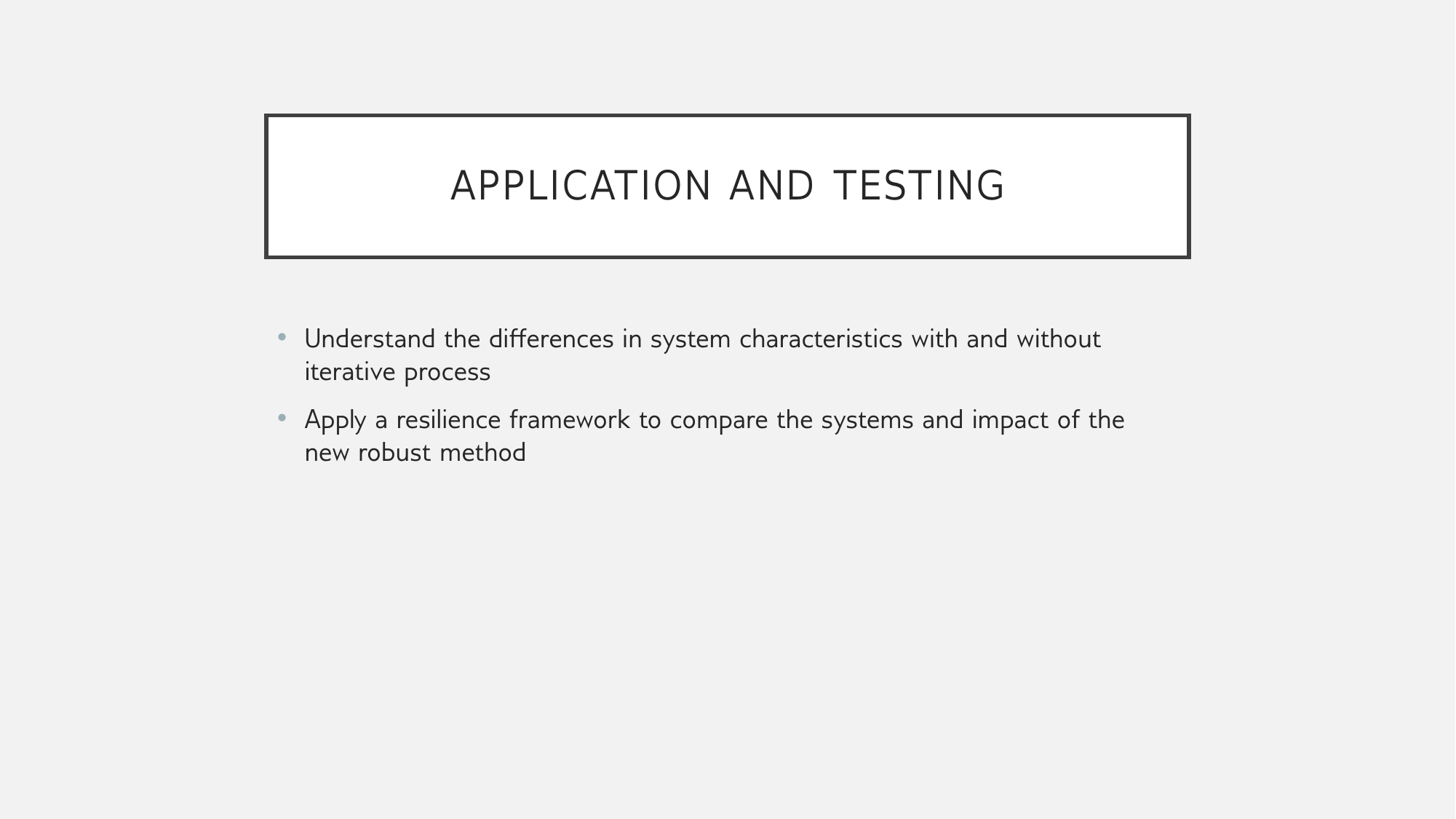

# Application and Testing
Understand the differences in system characteristics with and without iterative process
Apply a resilience framework to compare the systems and impact of the new robust method